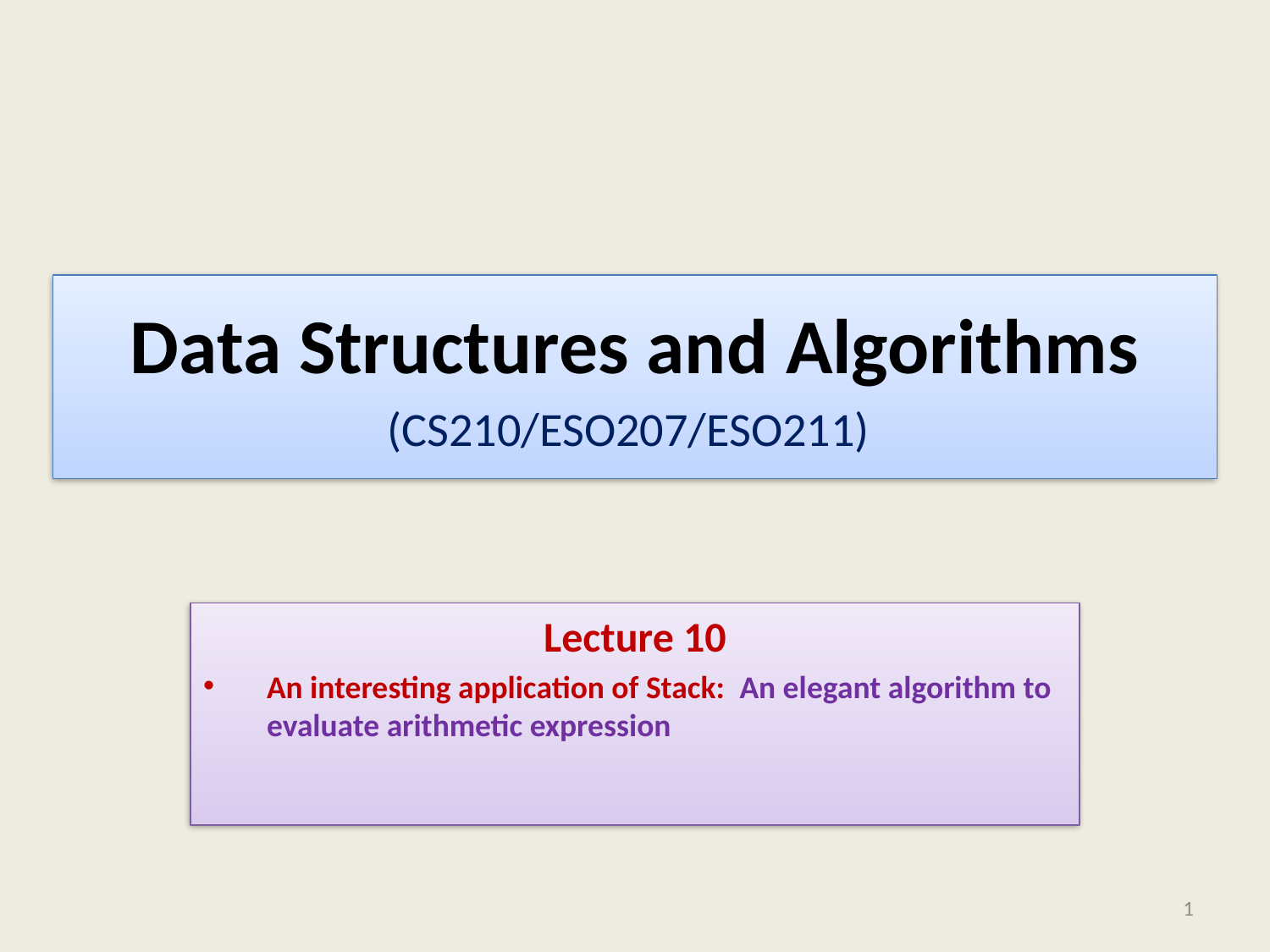

# Data Structures and Algorithms (CS210/ESO207/ESO211)
Lecture 10
An interesting application of Stack:  An elegant algorithm to evaluate arithmetic expression
1